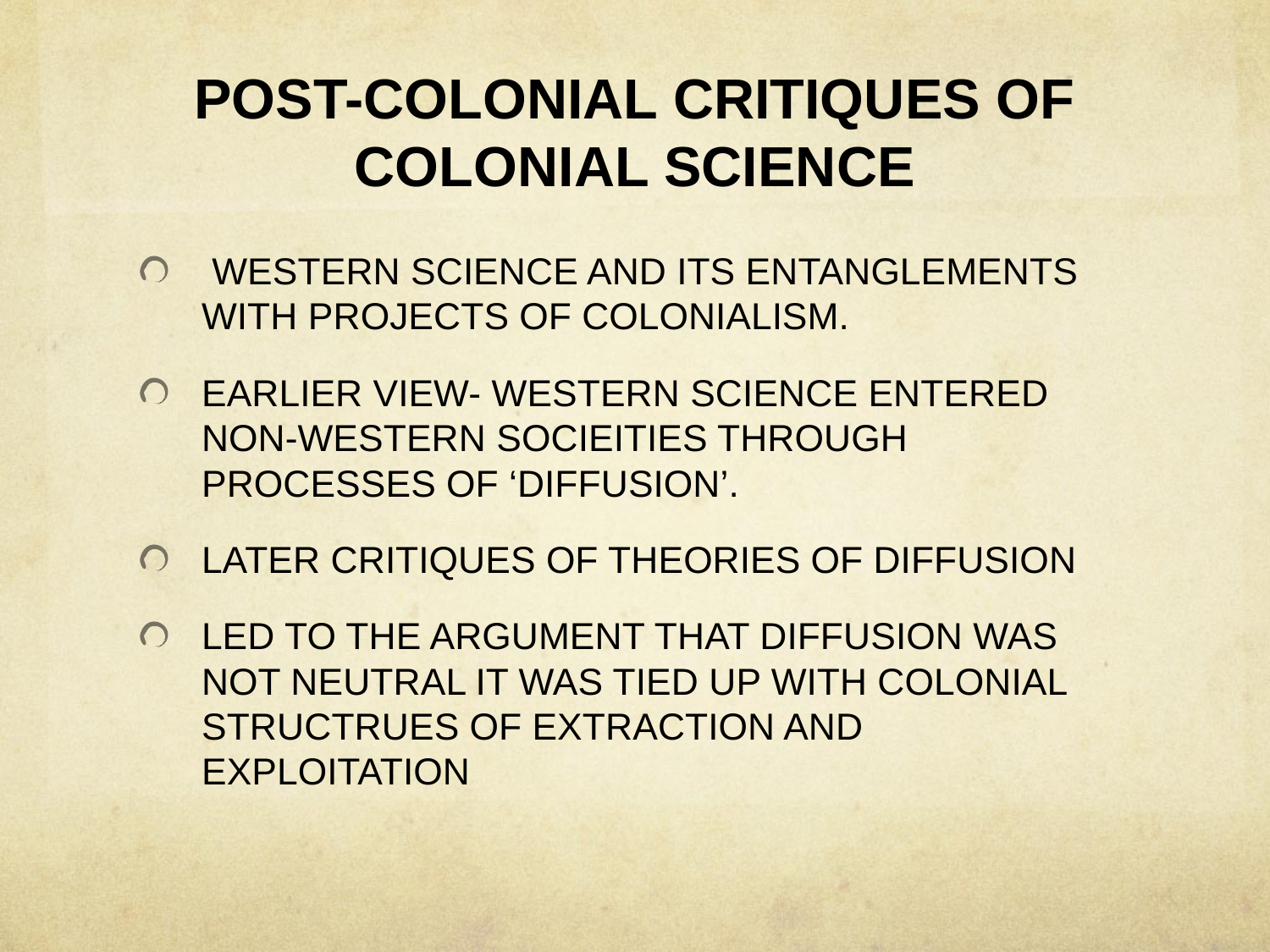

# POST-COLONIAL CRITIQUES OF COLONIAL SCIENCE
 WESTERN SCIENCE AND ITS ENTANGLEMENTS WITH PROJECTS OF COLONIALISM.
EARLIER VIEW- WESTERN SCIENCE ENTERED NON-WESTERN SOCIEITIES THROUGH PROCESSES OF ‘DIFFUSION’.
LATER CRITIQUES OF THEORIES OF DIFFUSION
LED TO THE ARGUMENT THAT DIFFUSION WAS NOT NEUTRAL IT WAS TIED UP WITH COLONIAL STRUCTRUES OF EXTRACTION AND EXPLOITATION